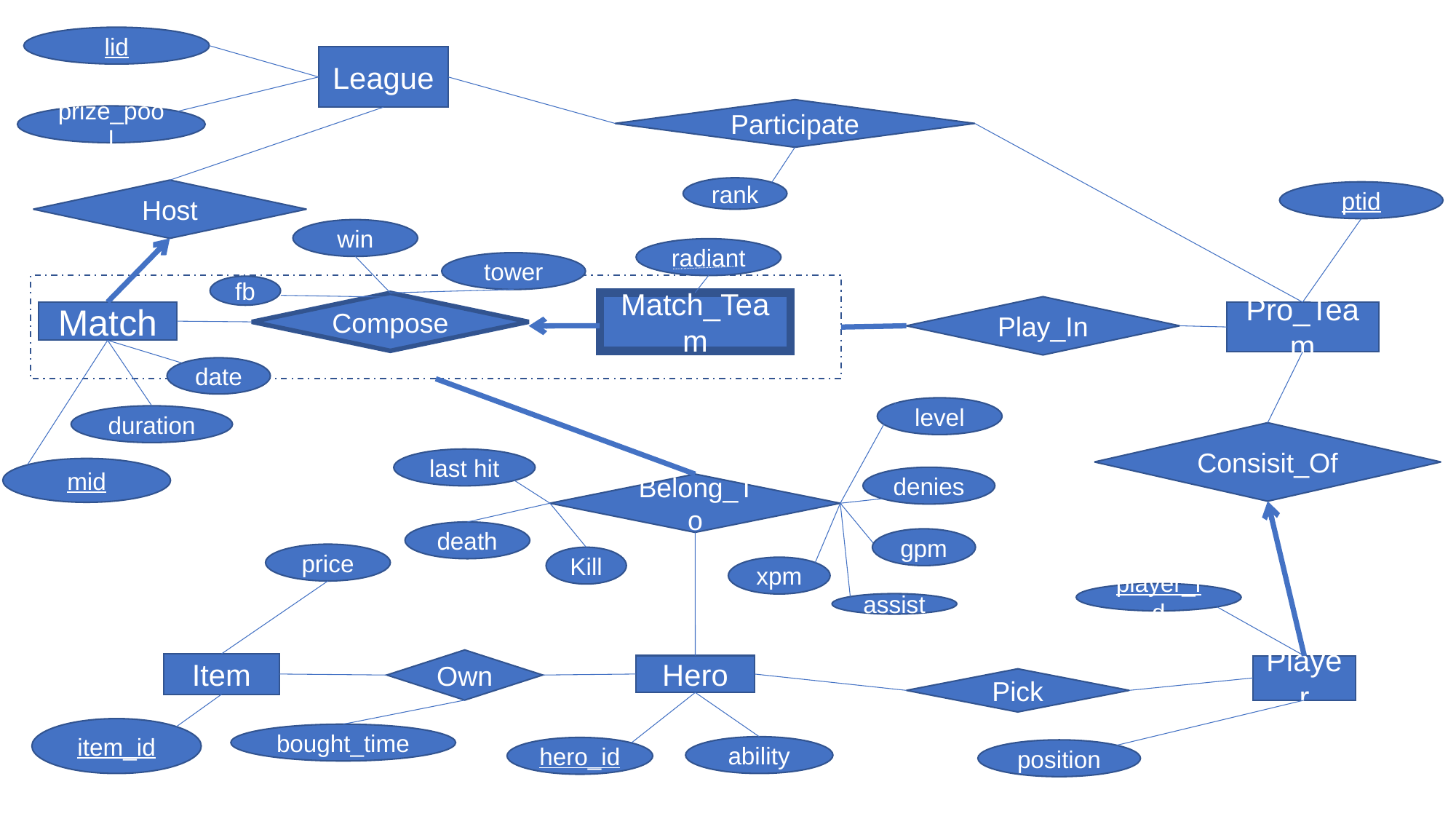

lid
League
Participate
prize_pool
rank
Host
ptid

win
radiant
tower

fb
Match_Team
Compose
Play_In
Match
Pro_Team
date
level
duration
Consisit_Of
last hit
mid
denies
Belong_To
death
gpm
price
Kill
xpm
player_id
assist
Own
Item
Hero
Player
Pick
item_id
bought_time
ability
hero_id
position